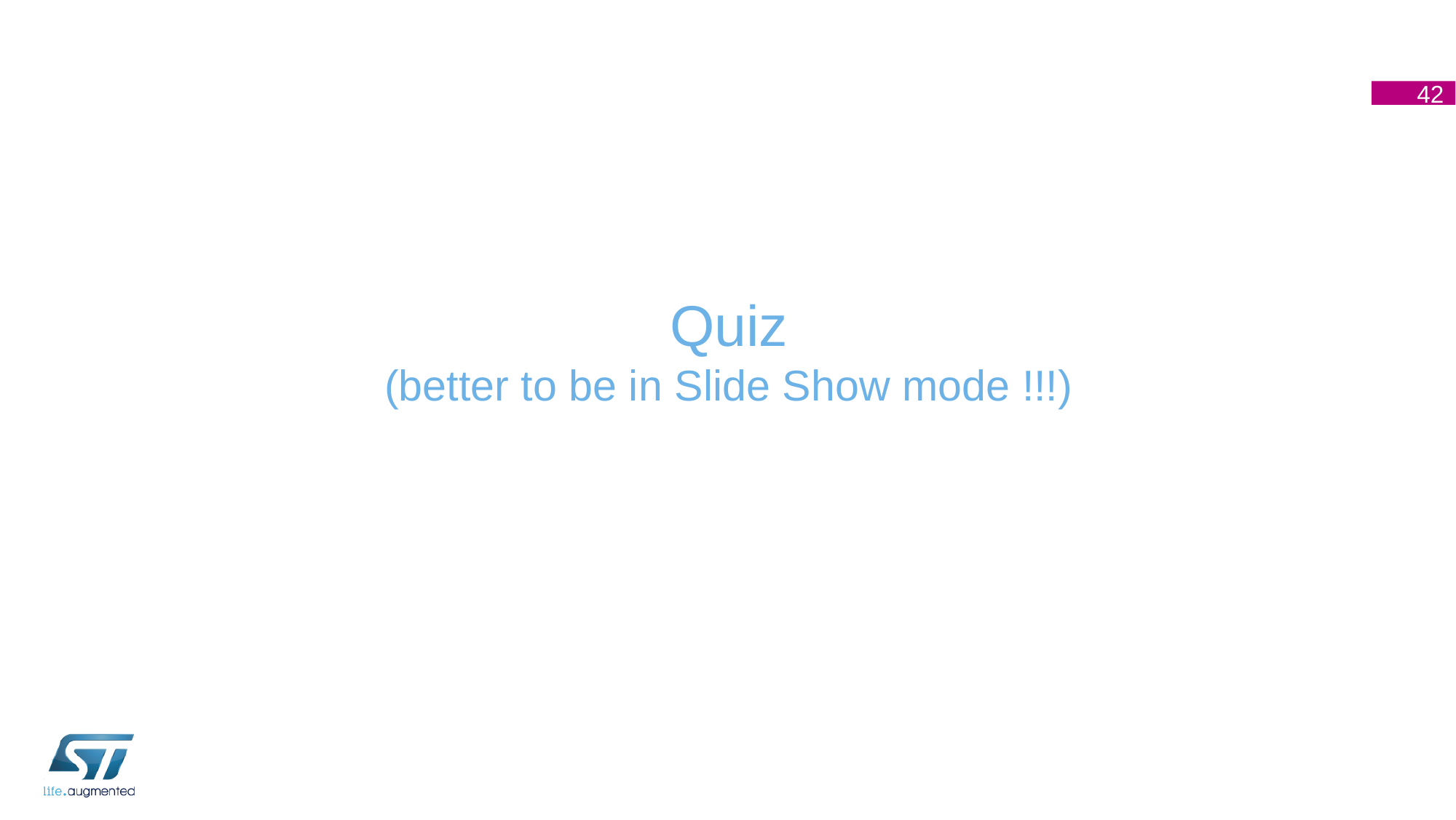

42
# Quiz (better to be in Slide Show mode !!!)